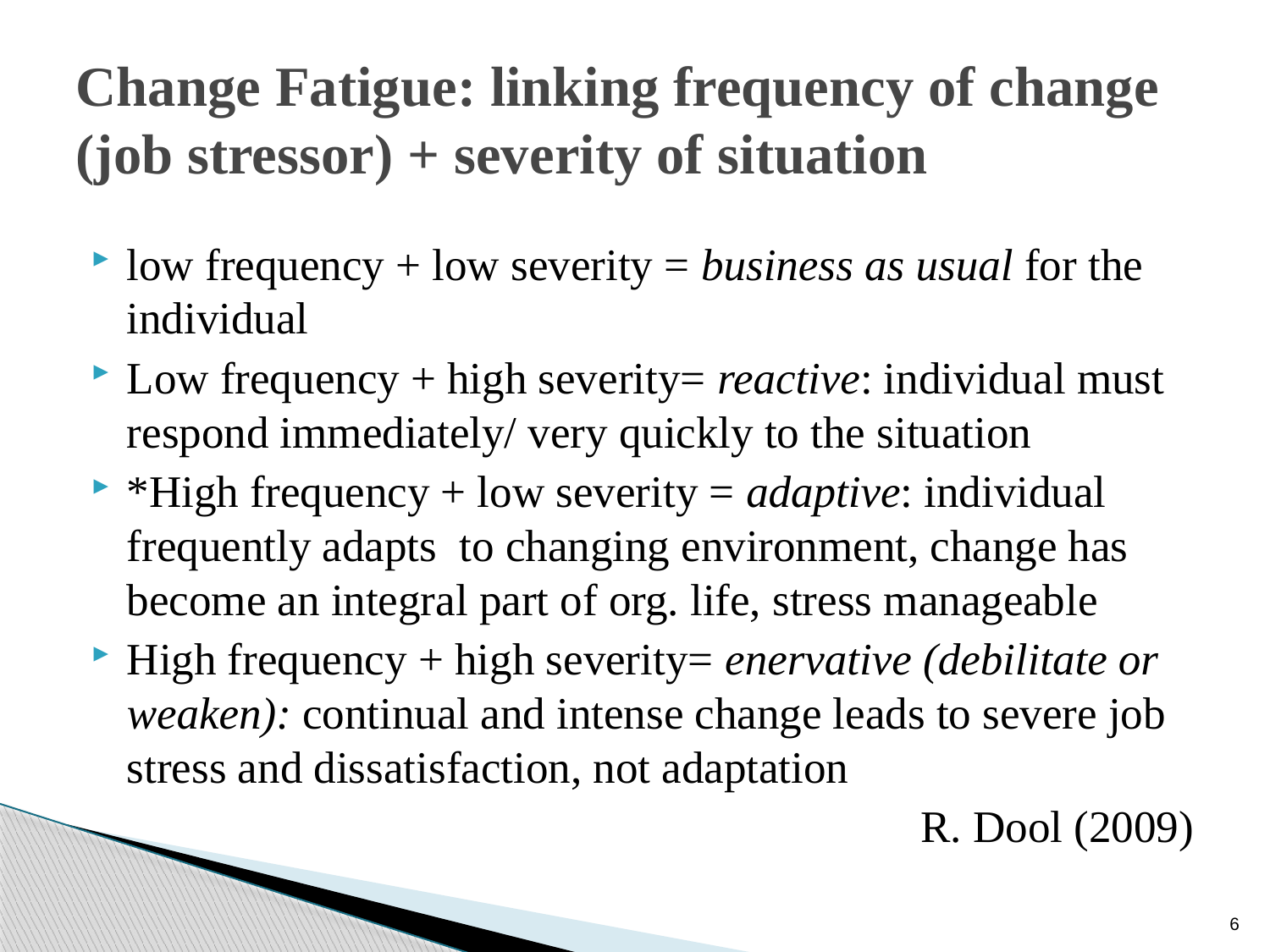

# Change Fatigue: linking frequency of change (job stressor) + severity of situation

low frequency + low severity = business as usual for the individual
Low frequency + high severity= reactive: individual must respond immediately/ very quickly to the situation
*High frequency + low severity = adaptive: individual frequently adapts  to changing environment, change has become an integral part of org. life, stress manageable
High frequency + high severity= enervative (debilitate or weaken): continual and intense change leads to severe job stress and dissatisfaction, not adaptation
R. Dool (2009)

6